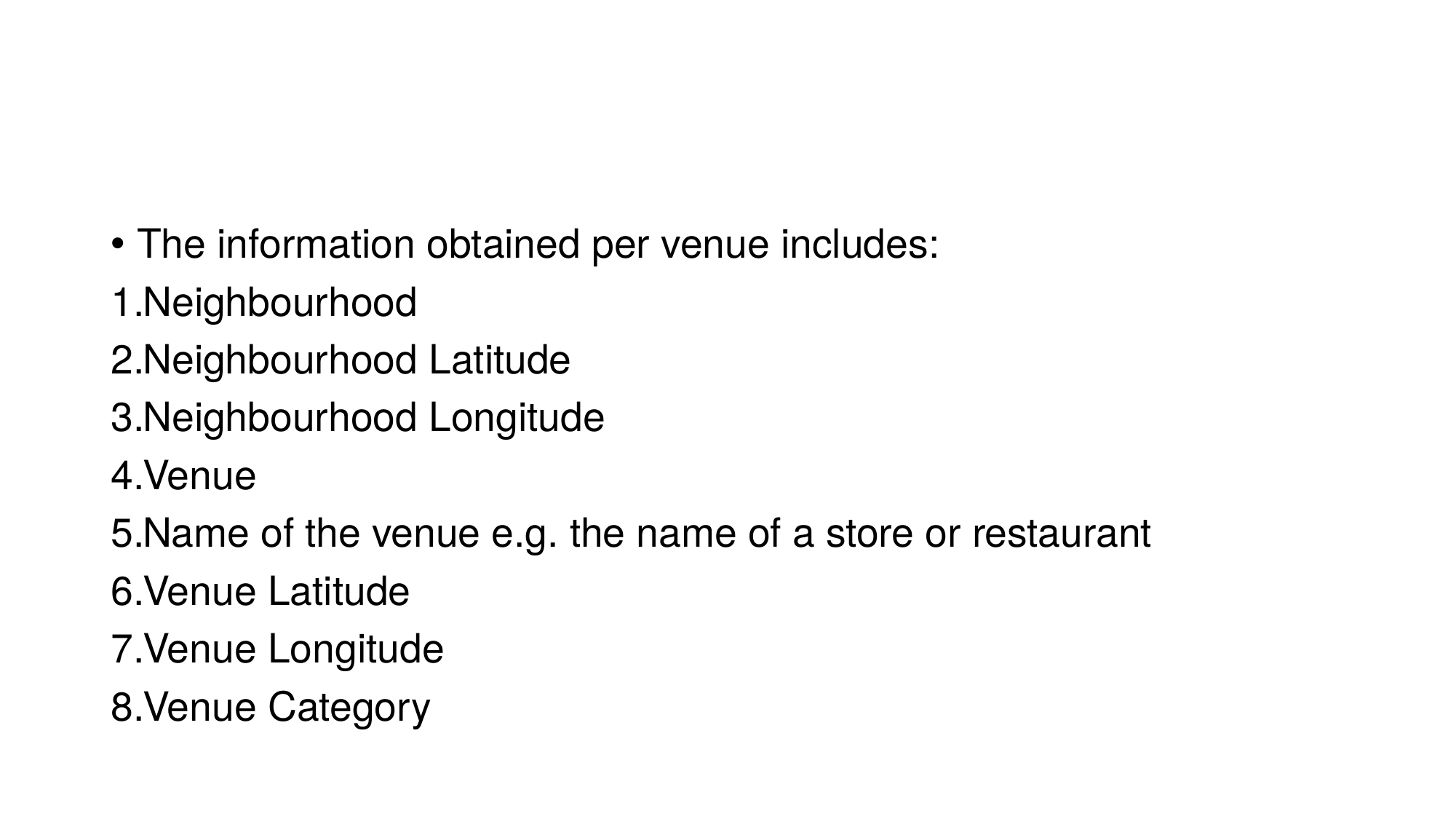

#
The information obtained per venue includes:
Neighbourhood
Neighbourhood Latitude
Neighbourhood Longitude
Venue
Name of the venue e.g. the name of a store or restaurant
Venue Latitude
Venue Longitude
Venue Category